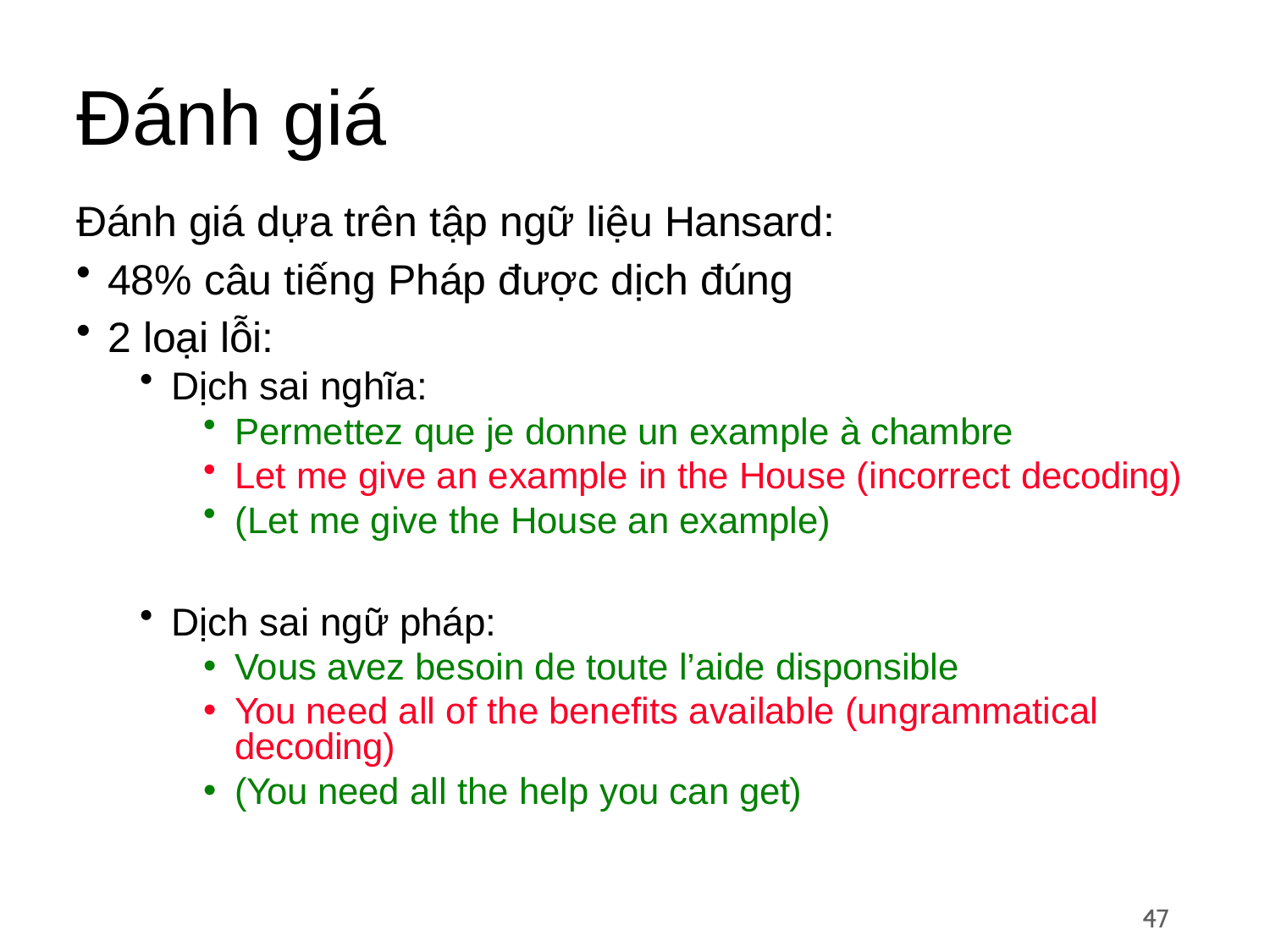

# Đánh giá
Đánh giá dựa trên tập ngữ liệu Hansard:
48% câu tiếng Pháp được dịch đúng
2 loại lỗi:
Dịch sai nghĩa:
Permettez que je donne un example à chambre
Let me give an example in the House (incorrect decoding)
(Let me give the House an example)

Dịch sai ngữ pháp:
Vous avez besoin de toute l’aide disponsible
You need all of the benefits available (ungrammatical decoding)
(You need all the help you can get)
47